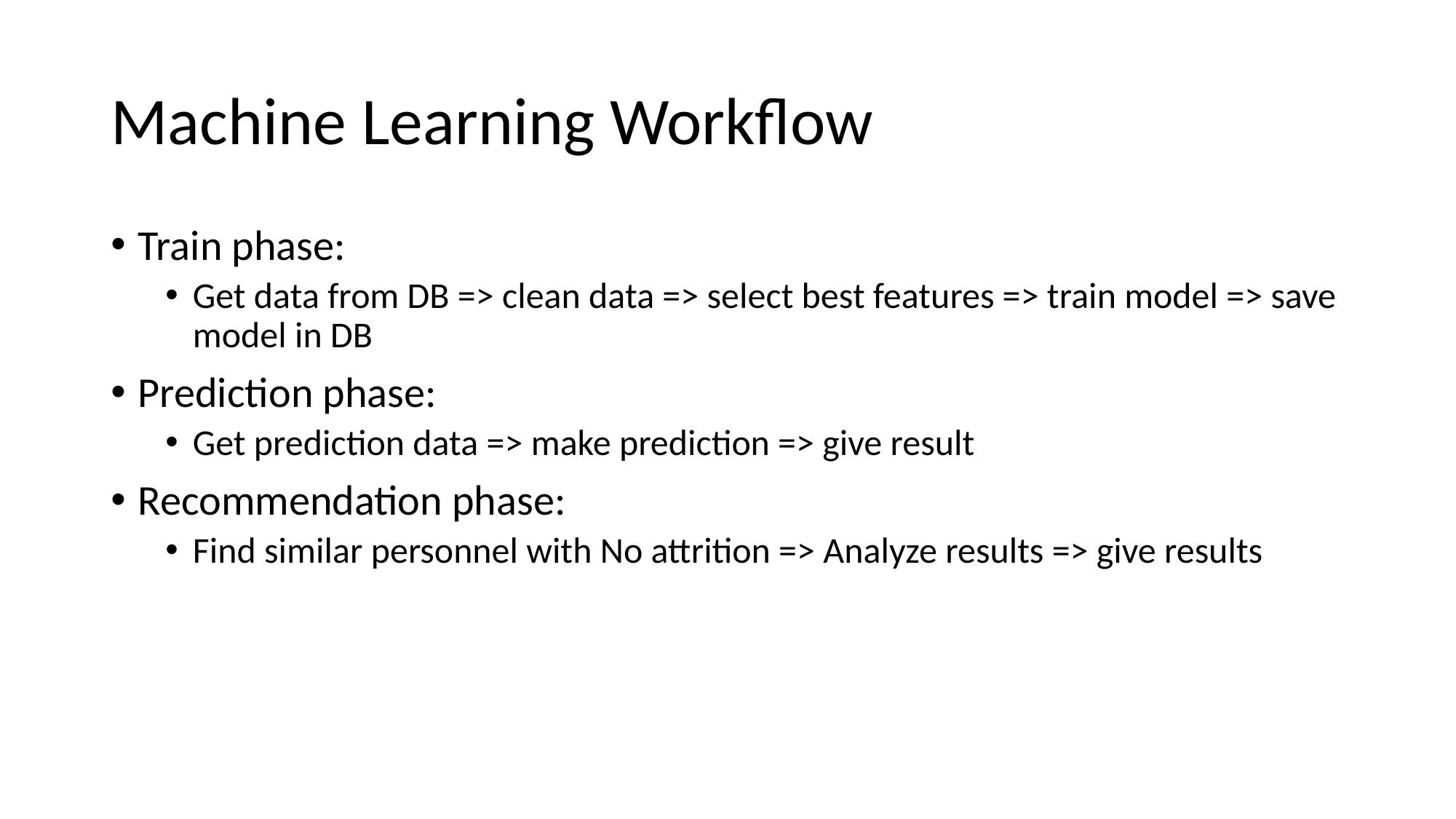

# Machine Learning Workflow
Train phase:
Get data from DB => clean data => select best features => train model => save model in DB
Prediction phase:
Get prediction data => make prediction => give result
Recommendation phase:
Find similar personnel with No attrition => Analyze results => give results